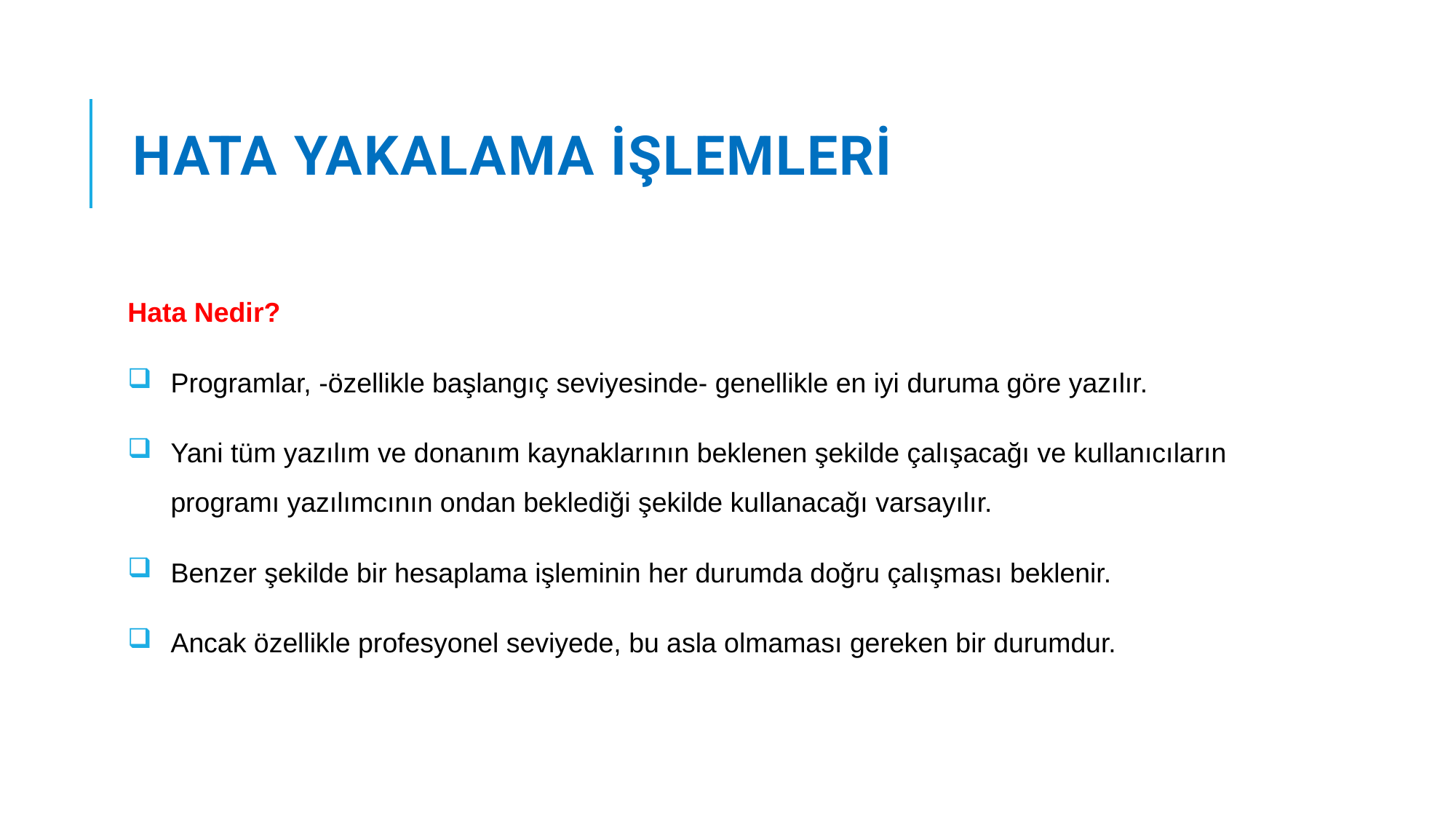

# HATA YAKALAMA İŞLEMLERİ
Hata Nedir?
Programlar, -özellikle başlangıç seviyesinde- genellikle en iyi duruma göre yazılır.
Yani tüm yazılım ve donanım kaynaklarının beklenen şekilde çalışacağı ve kullanıcıların programı yazılımcının ondan beklediği şekilde kullanacağı varsayılır.
Benzer şekilde bir hesaplama işleminin her durumda doğru çalışması beklenir.
Ancak özellikle profesyonel seviyede, bu asla olmaması gereken bir durumdur.